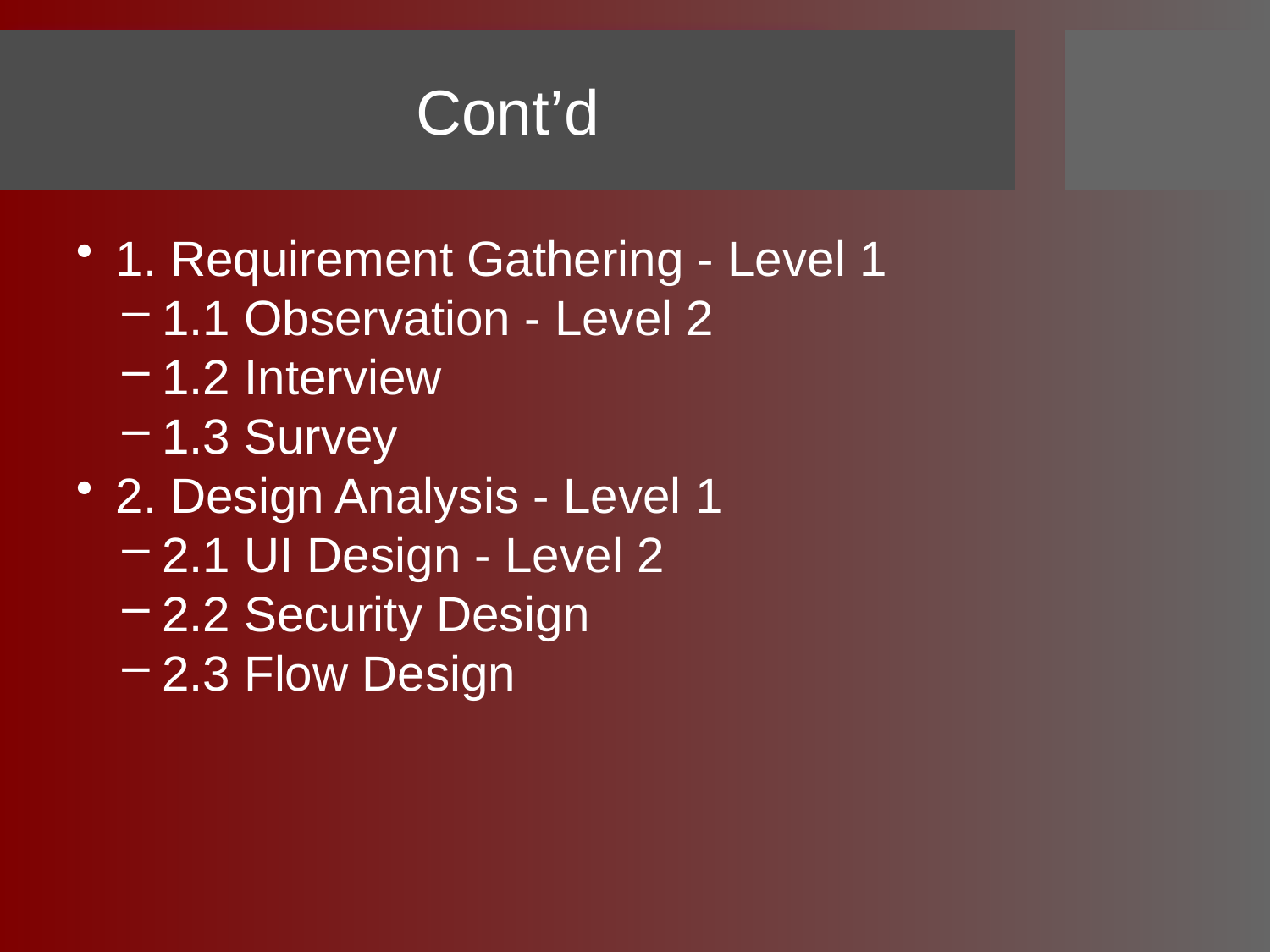

# Cont’d
1. Requirement Gathering - Level 1
1.1 Observation - Level 2
1.2 Interview
1.3 Survey
2. Design Analysis - Level 1
2.1 UI Design - Level 2
2.2 Security Design
2.3 Flow Design